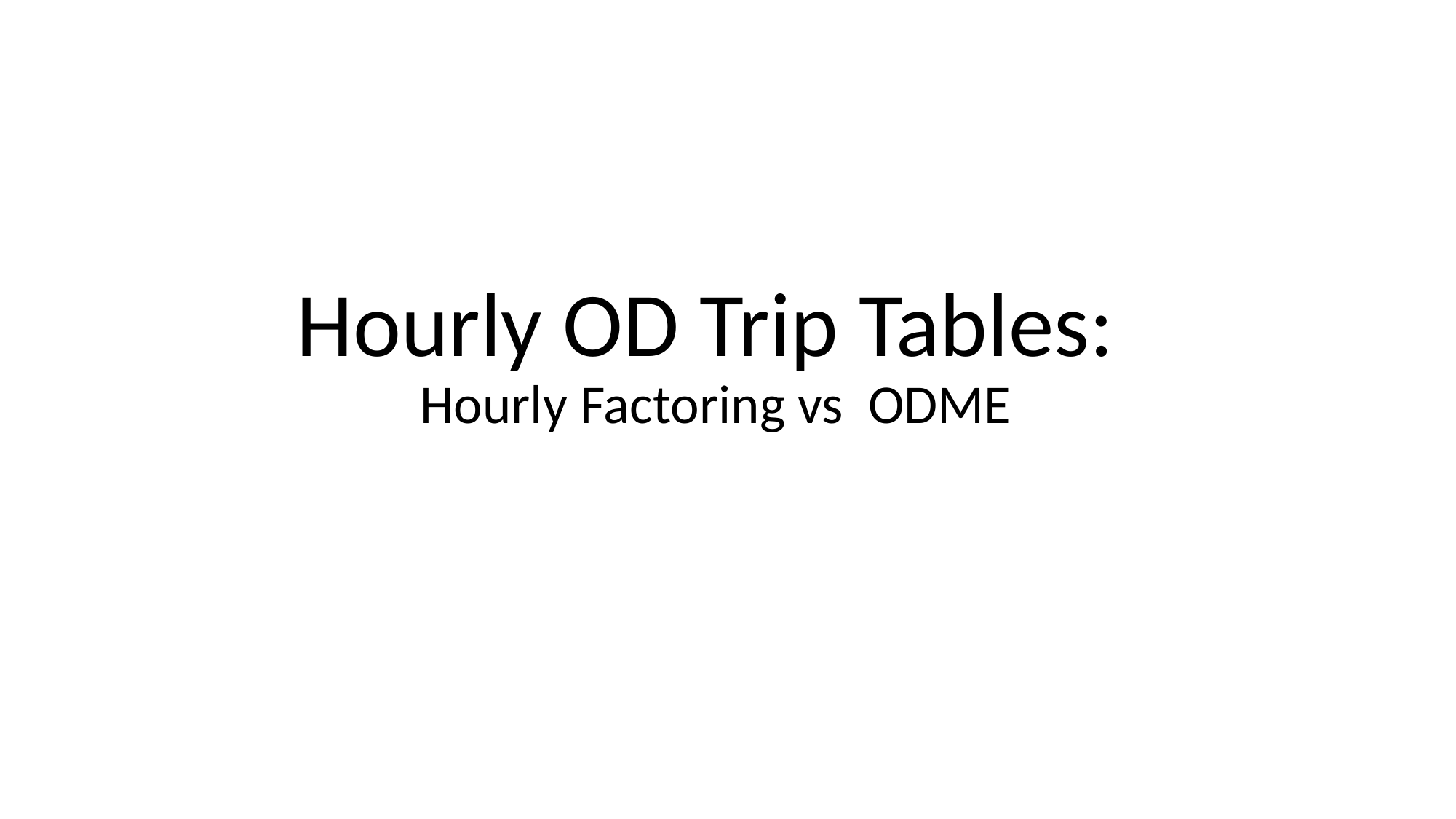

# Hourly OD Trip Tables: Hourly Factoring vs  ODME